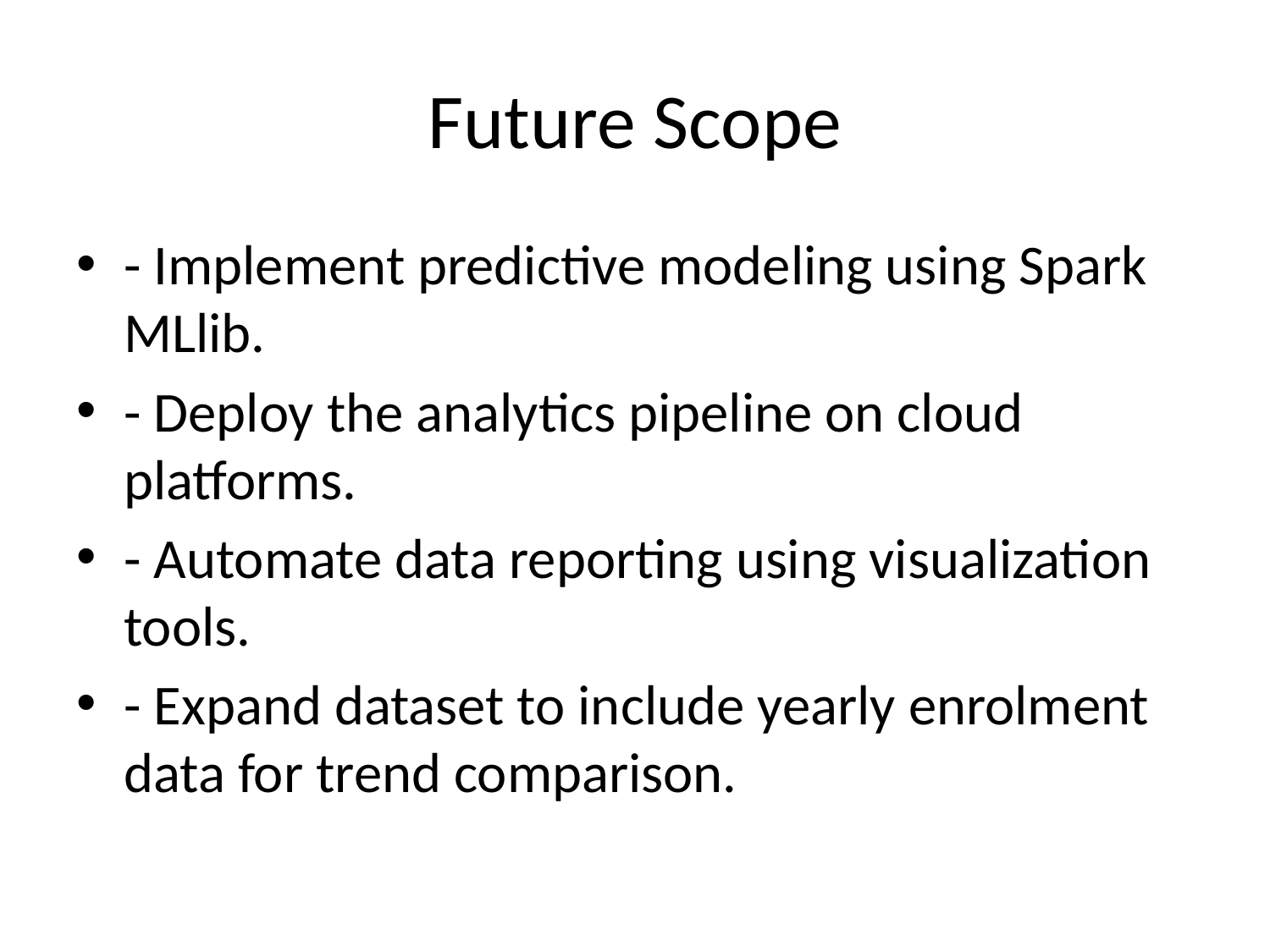

# Future Scope
- Implement predictive modeling using Spark MLlib.
- Deploy the analytics pipeline on cloud platforms.
- Automate data reporting using visualization tools.
- Expand dataset to include yearly enrolment data for trend comparison.